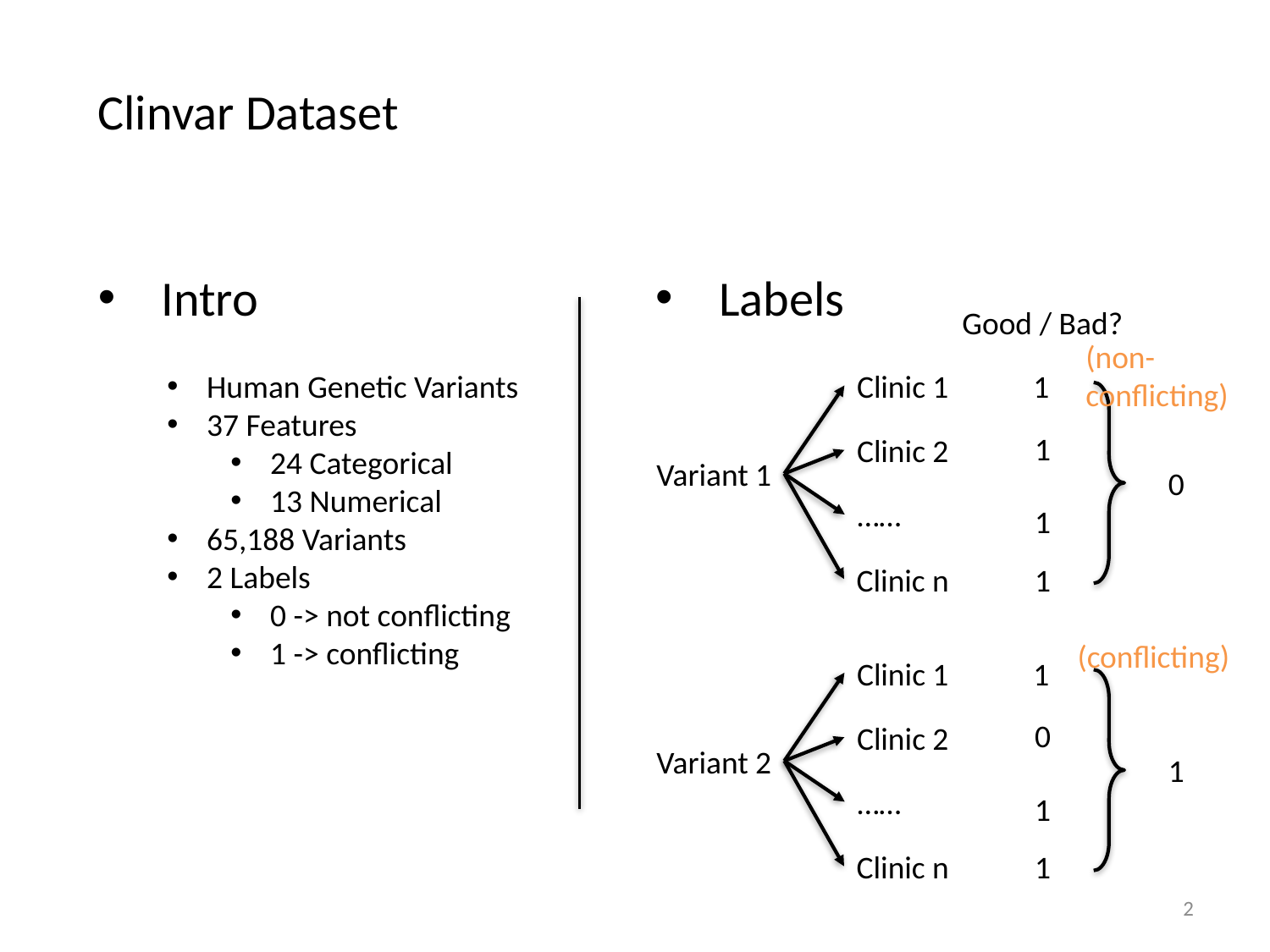

Clinvar Dataset
Intro
Labels
Good / Bad?
(non-conflicting)
Human Genetic Variants
37 Features
24 Categorical
13 Numerical
65,188 Variants
2 Labels
0 -> not conflicting
1 -> conflicting
Clinic 1
1

1
Clinic 2
Variant 1
0
……
1
Clinic n
1
(conflicting)
Clinic 1
1

0
Clinic 2
Variant 2
1
……
1
Clinic n
1
2